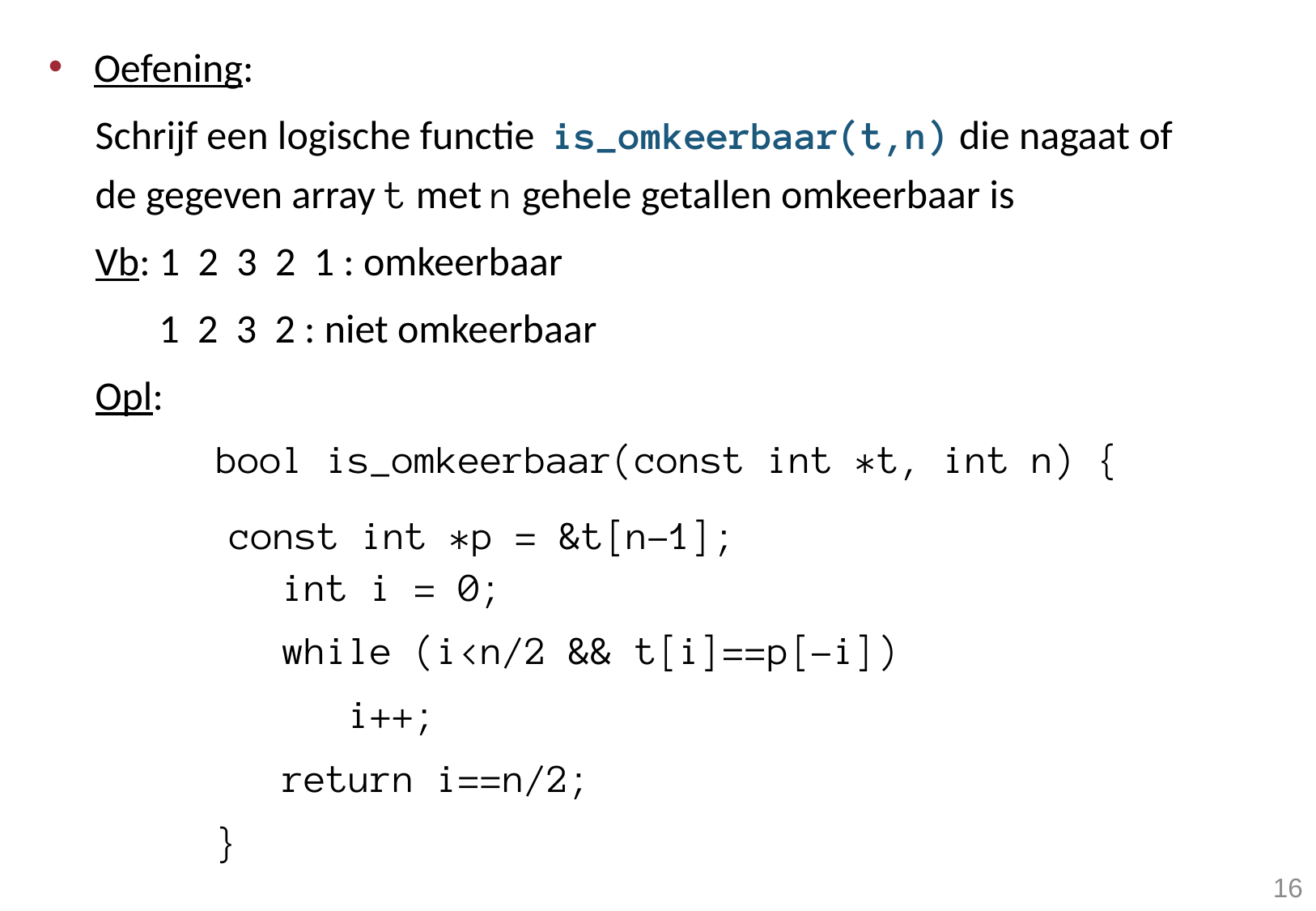

Oefening:
Schrijf een logische functie  is_omkeerbaar(t,n) die nagaat of de gegeven array t met n gehele getallen omkeerbaar is
Vb: 1  2  3  2  1 : omkeerbaar
       1  2  3  2 : niet omkeerbaar
Opl:
	bool is_omkeerbaar(const int *t, int n) {
   	   int *p = &t[n-1];
   	   int i = 0;
   	   while (i<n/2 && t[i]==p[-i])
   	      i++;
   	   return i==n/2;
	}
const int *p = &t[n-1];
16